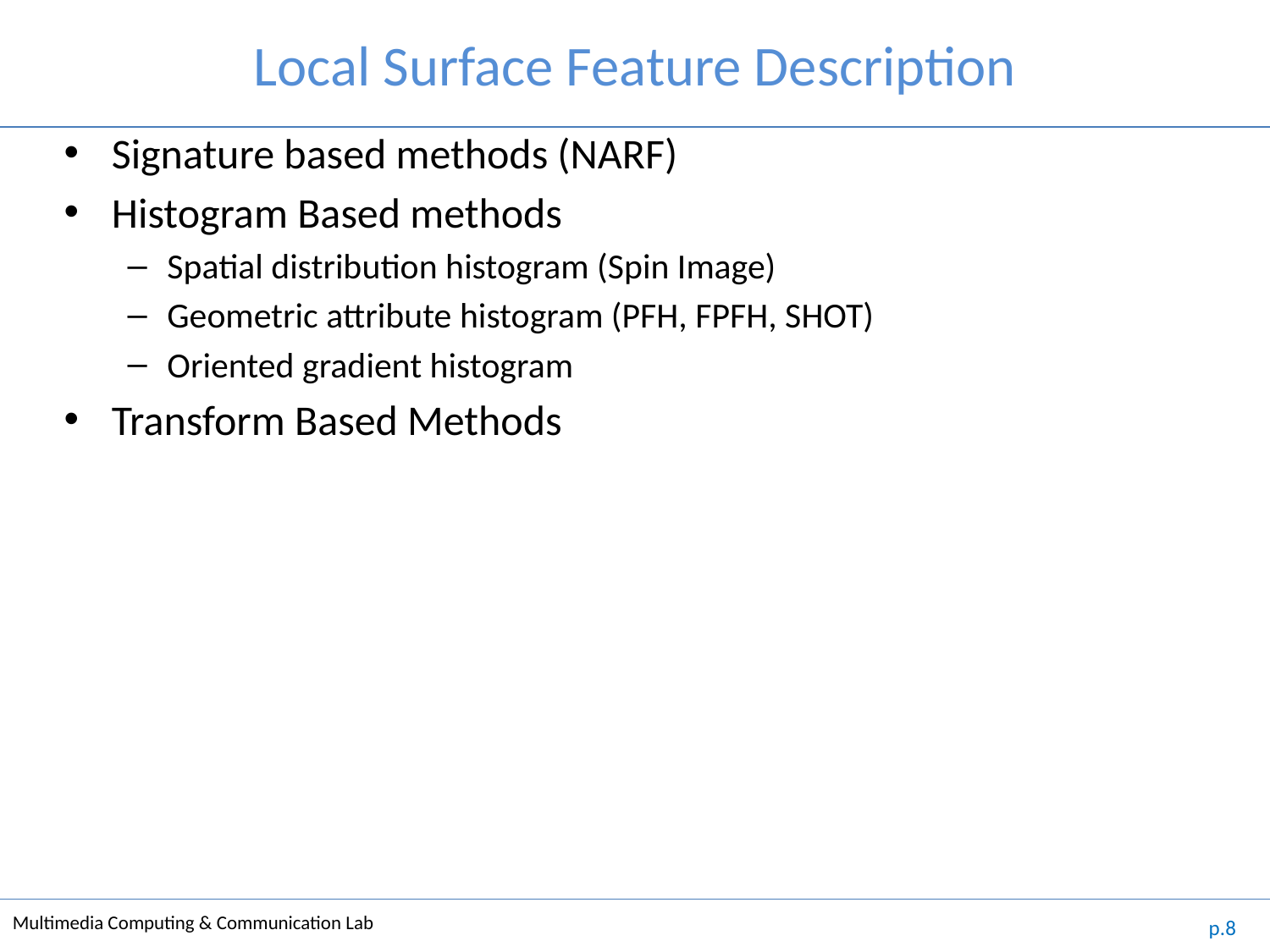

# Local Surface Feature Description
Signature based methods (NARF)
Histogram Based methods
Spatial distribution histogram (Spin Image)
Geometric attribute histogram (PFH, FPFH, SHOT)
Oriented gradient histogram
Transform Based Methods

p.8
Multimedia Computing & Communication Lab